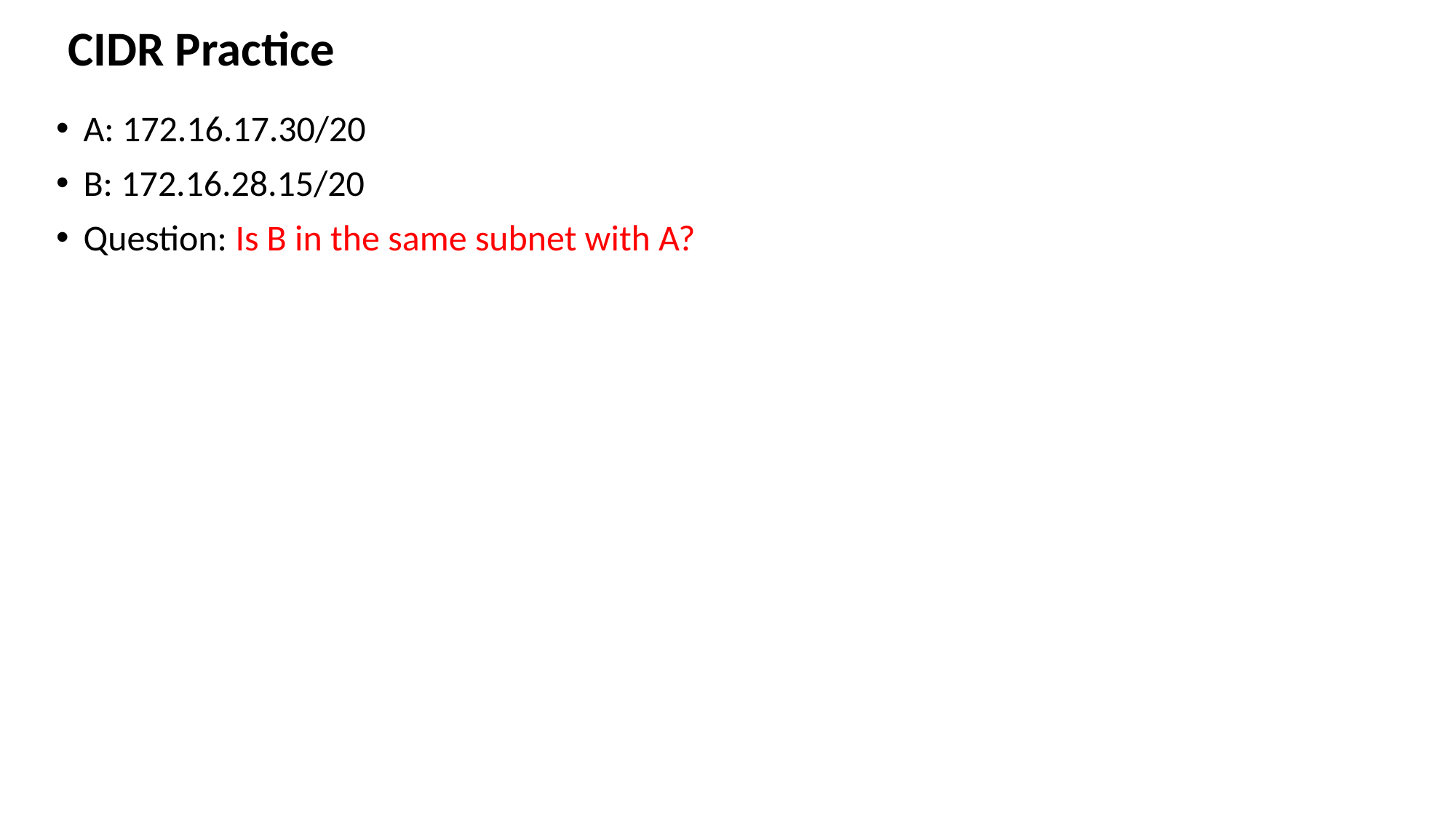

CIDR Practice
A: 172.16.17.30/20
B: 172.16.28.15/20
Question: Is B in the same subnet with A?